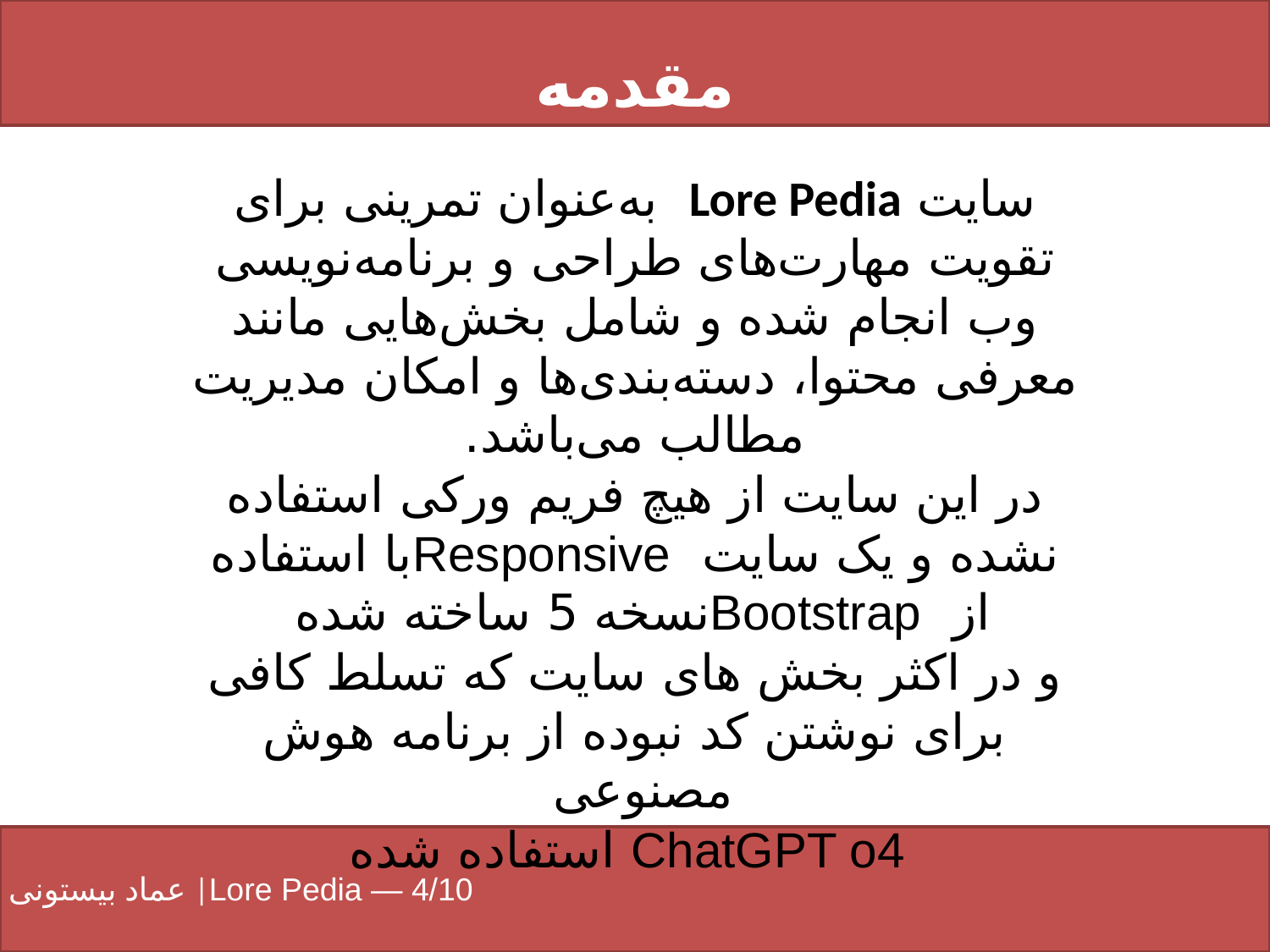

مقدمه

عماد بیستونی |Lore Pedia — 4/10
سایت Lore Pedia  به‌عنوان تمرینی برای تقویت مهارت‌های طراحی و برنامه‌نویسی وب انجام شده و شامل بخش‌هایی مانند معرفی محتوا، دسته‌بندی‌ها و امکان مدیریت مطالب می‌باشد.
در این سایت از هیچ فریم ورکی استفاده نشده و یک سایت  Responsiveبا استفاده از  Bootstrapنسخه 5 ساخته شده
و در اکثر بخش های سایت که تسلط کافی برای نوشتن کد نبوده از برنامه هوش مصنوعی
 ChatGPT o4 استفاده شده